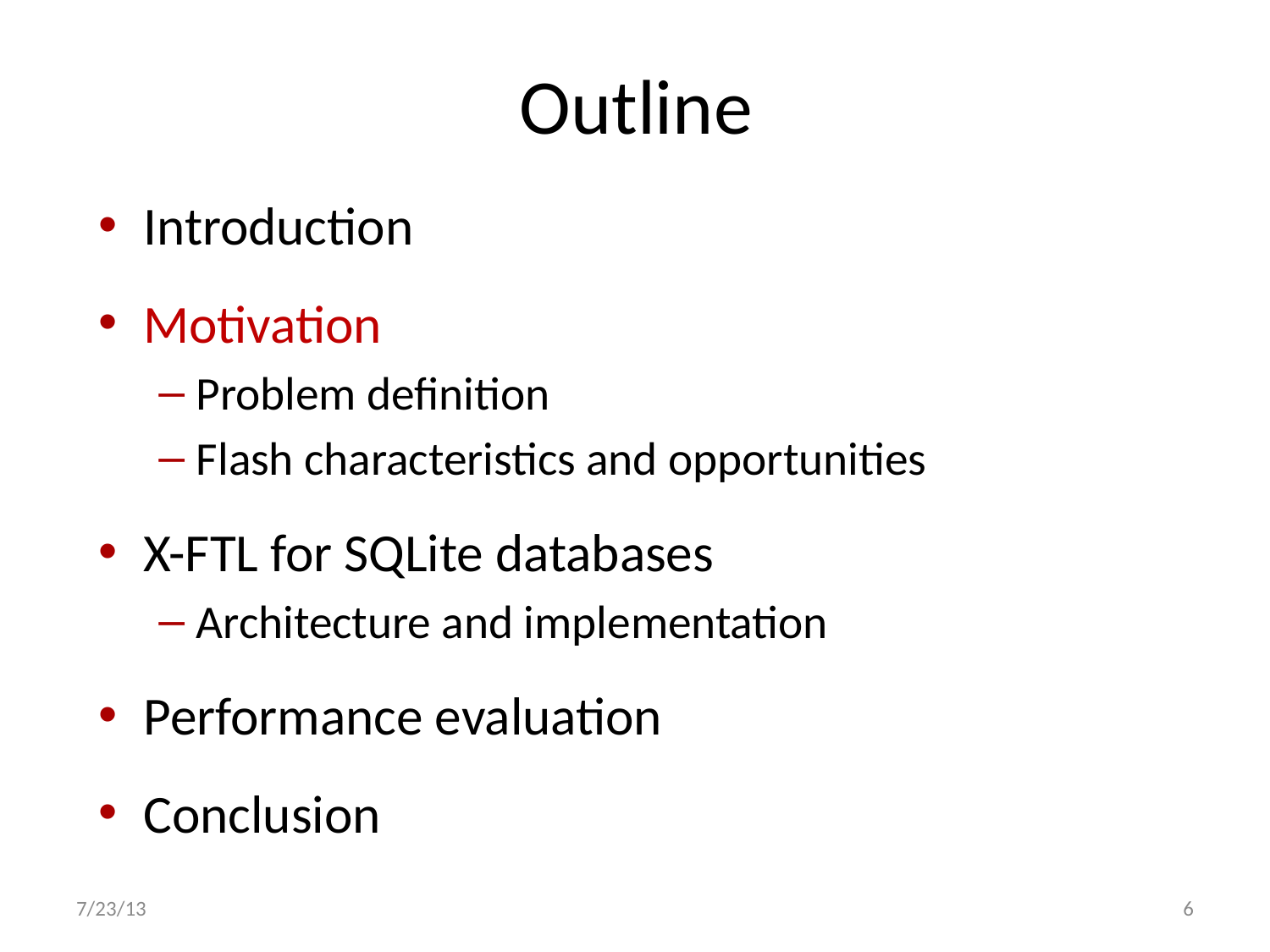

# Outline
Introduction
Motivation
Problem definition
Flash characteristics and opportunities
X-FTL for SQLite databases
Architecture and implementation
Performance evaluation
Conclusion
7/23/13
6